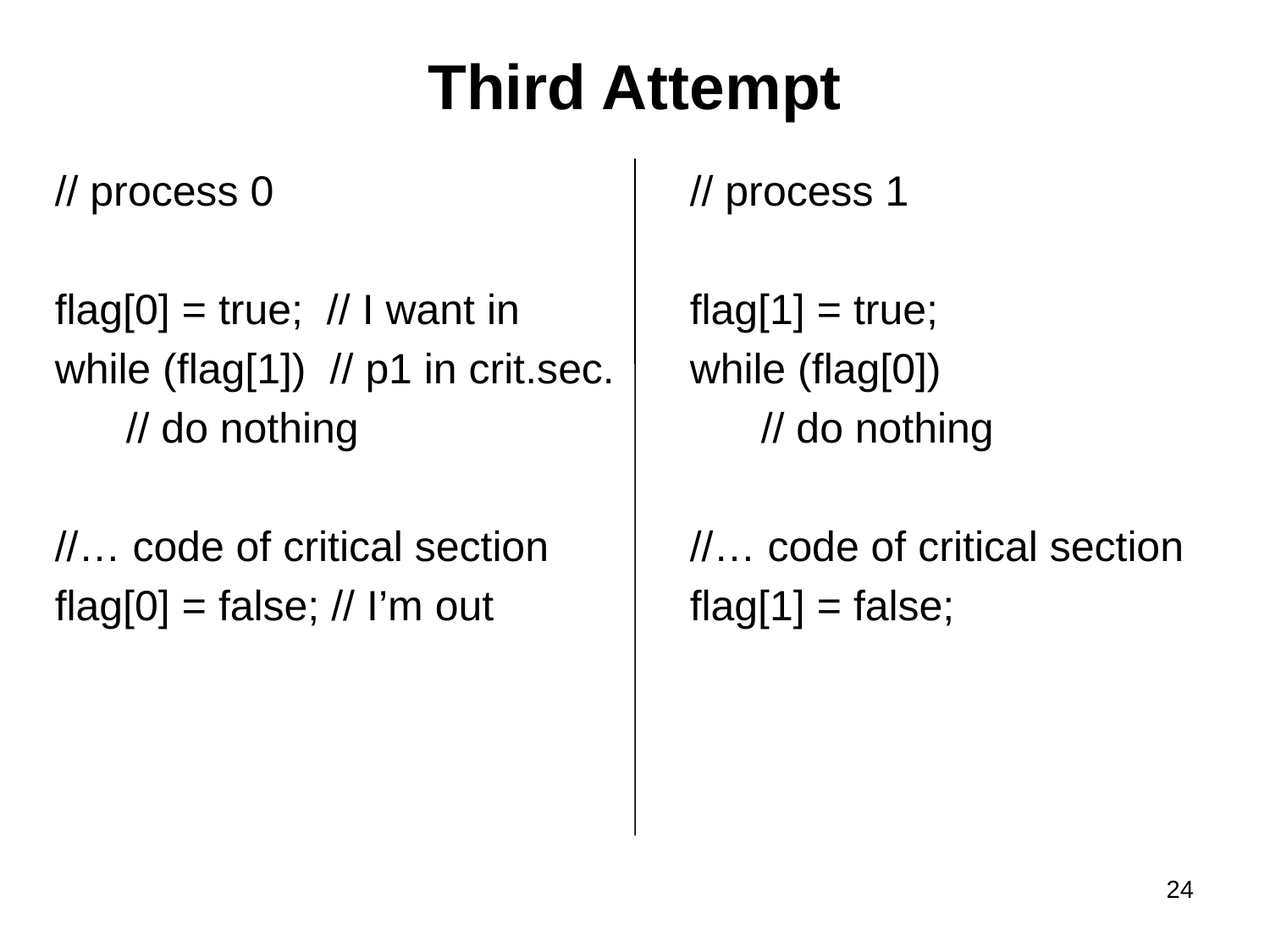

Third Attempt

// process 0

flag[0] = true;  // I want in
while (flag[1])  // p1 in crit.sec.
      // do nothing

//… code of critical section
flag[0] = false; // I’m out
// process 1

flag[1] = true;
while (flag[0])
      // do nothing

//… code of critical section
flag[1] = false;

24